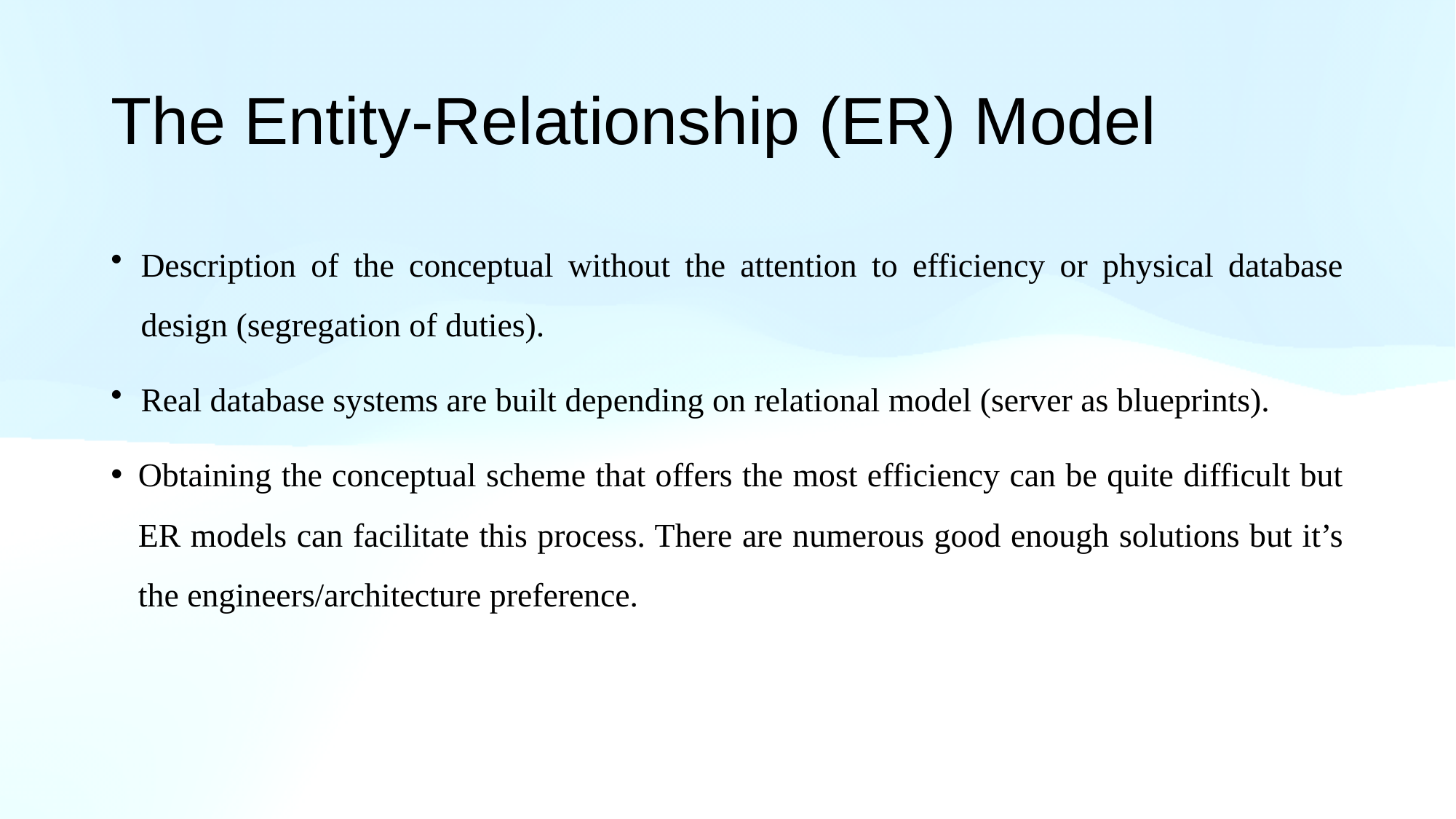

# The Entity-Relationship (ER) Model
Description of the conceptual without the attention to efficiency or physical database design (segregation of duties).
Real database systems are built depending on relational model (server as blueprints).
Obtaining the conceptual scheme that offers the most efficiency can be quite difficult but ER models can facilitate this process. There are numerous good enough solutions but it’s the engineers/architecture preference.